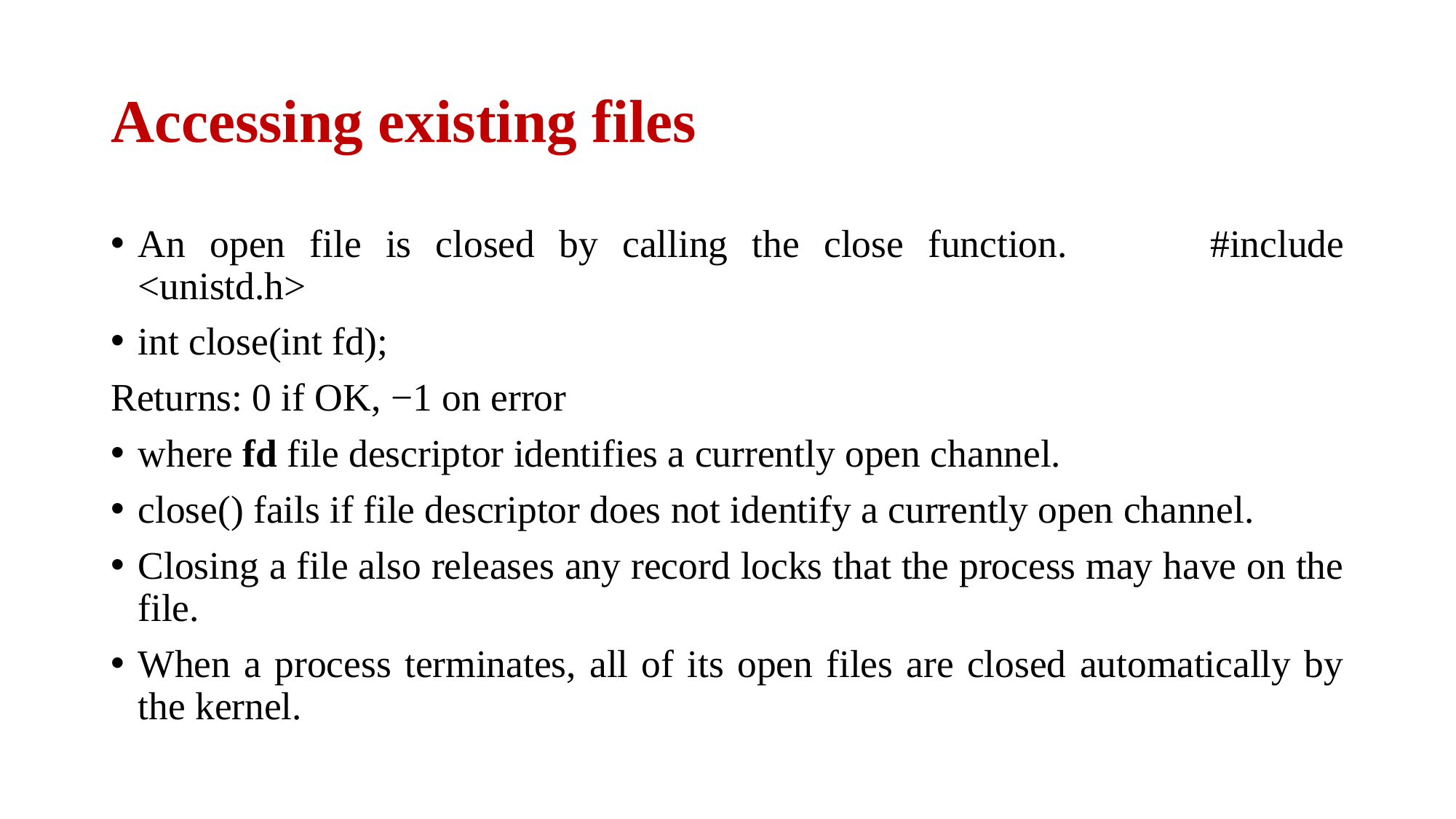

# Accessing existing files
An open file is closed by calling the close function. 			 #include <unistd.h>
int close(int fd);
Returns: 0 if OK, −1 on error
where fd file descriptor identifies a currently open channel.
close() fails if file descriptor does not identify a currently open channel.
Closing a file also releases any record locks that the process may have on the file.
When a process terminates, all of its open files are closed automatically by the kernel.